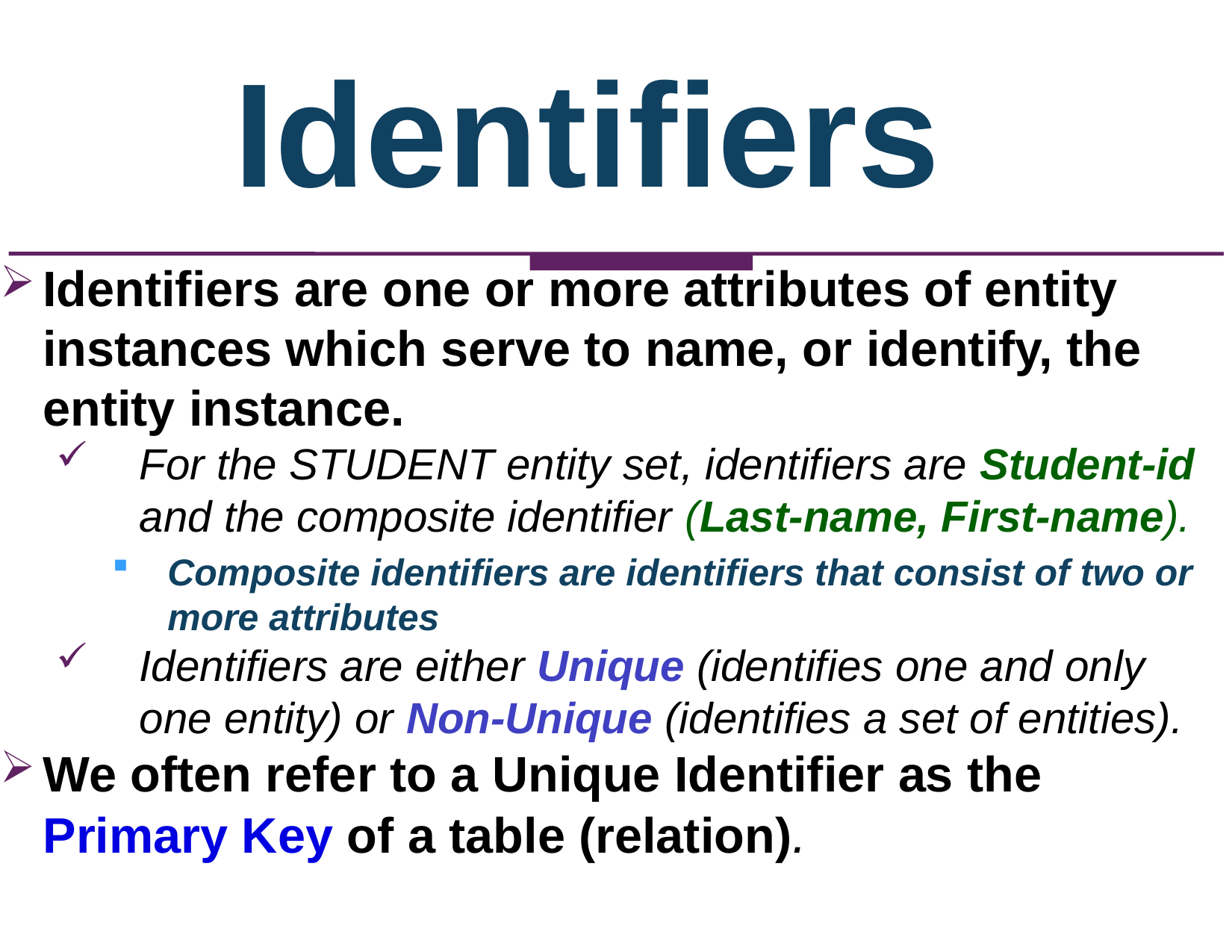

Identifiers

Identifiers are one or more attributes of entity instances which serve to name, or identify, the entity instance.
For the STUDENT entity set, identifiers are Student-id and the composite identifier (Last-name, First-name).
Composite identifiers are identifiers that consist of two or more attributes
Identifiers are either Unique (identifies one and only one entity) or Non-Unique (identifies a set of entities).
We often refer to a Unique Identifier as the Primary Key of a table (relation).